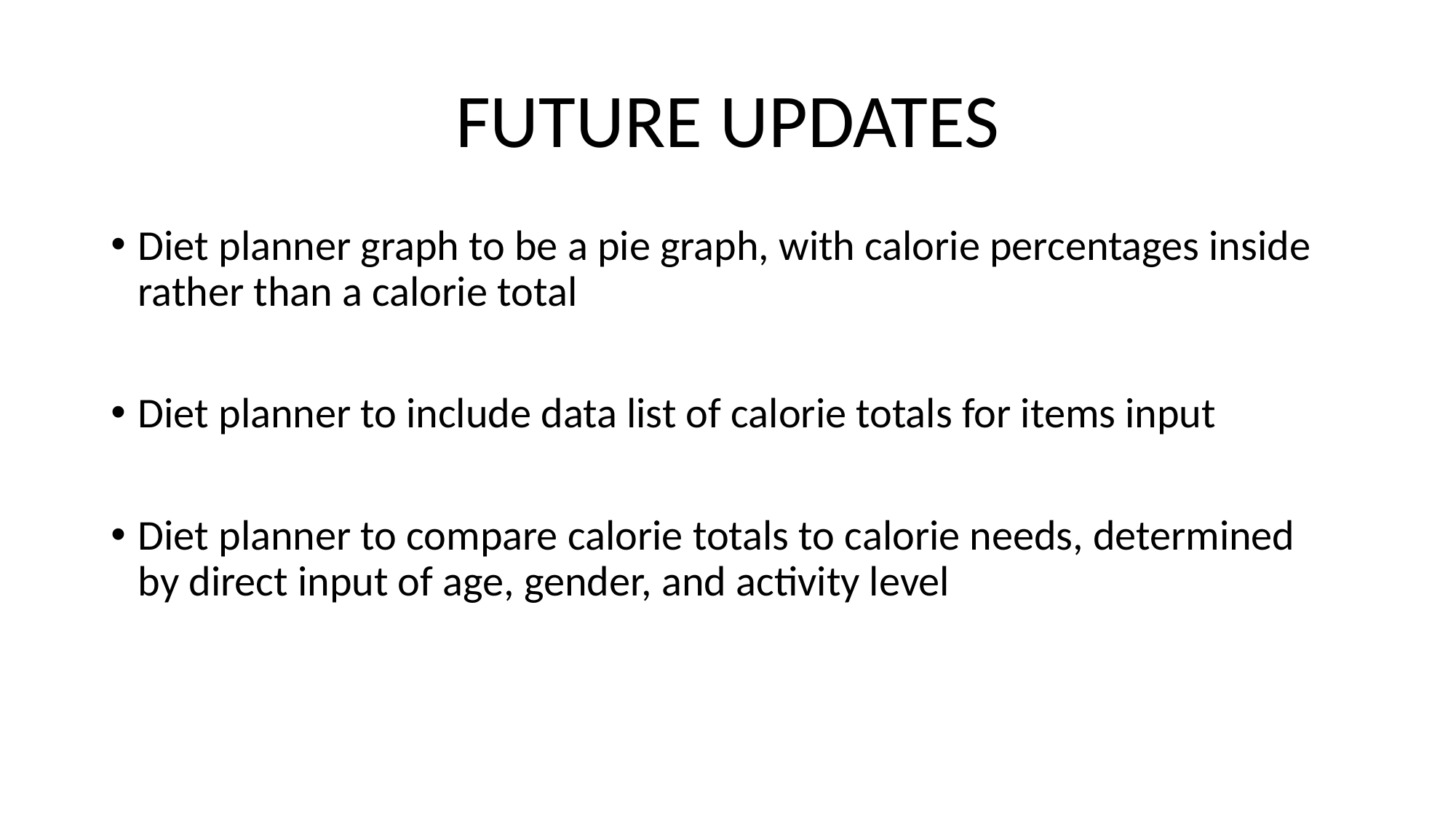

# FUTURE UPDATES
Diet planner graph to be a pie graph, with calorie percentages inside rather than a calorie total

Diet planner to include data list of calorie totals for items input

Diet planner to compare calorie totals to calorie needs, determined by direct input of age, gender, and activity level